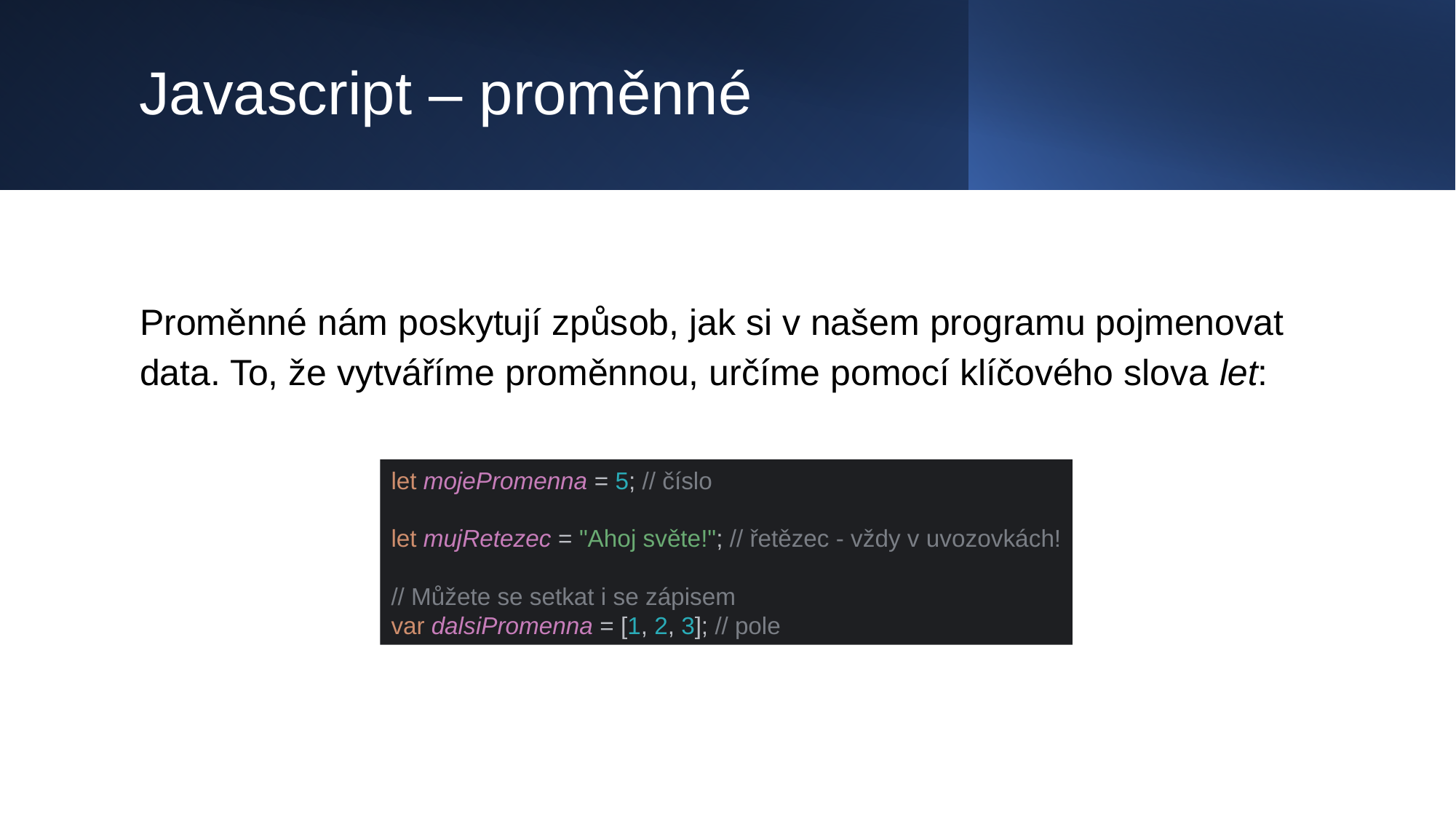

# Javascript – proměnné
Proměnné nám poskytují způsob, jak si v našem programu pojmenovat data. To, že vytváříme proměnnou, určíme pomocí klíčového slova let:
let mojePromenna = 5; // číslo
let mujRetezec = "Ahoj světe!"; // řetězec - vždy v uvozovkách!
// Můžete se setkat i se zápisem
var dalsiPromenna = [1, 2, 3]; // pole